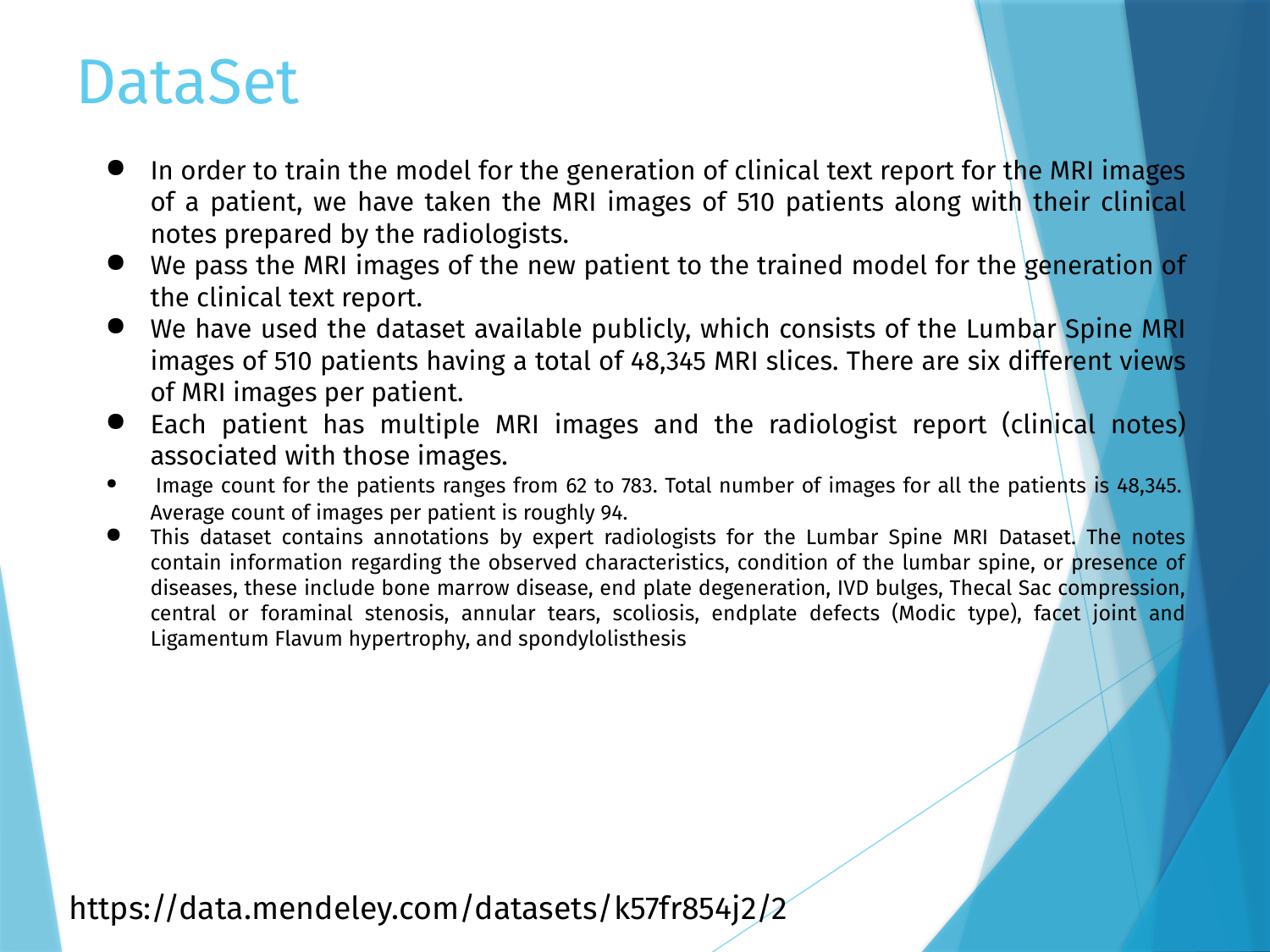

# DataSet
In order to train the model for the generation of clinical text report for the MRI images of a patient, we have taken the MRI images of 510 patients along with their clinical notes prepared by the radiologists.
We pass the MRI images of the new patient to the trained model for the generation of the clinical text report.
We have used the dataset available publicly, which consists of the Lumbar Spine MRI images of 510 patients having a total of 48,345 MRI slices. There are six different views of MRI images per patient.
Each patient has multiple MRI images and the radiologist report (clinical notes) associated with those images.
 Image count for the patients ranges from 62 to 783. Total number of images for all the patients is 48,345. Average count of images per patient is roughly 94.
This dataset contains annotations by expert radiologists for the Lumbar Spine MRI Dataset. The notes contain information regarding the observed characteristics, condition of the lumbar spine, or presence of diseases, these include bone marrow disease, end plate degeneration, IVD bulges, Thecal Sac compression, central or foraminal stenosis, annular tears, scoliosis, endplate defects (Modic type), facet joint and Ligamentum Flavum hypertrophy, and spondylolisthesis
https://data.mendeley.com/datasets/k57fr854j2/2